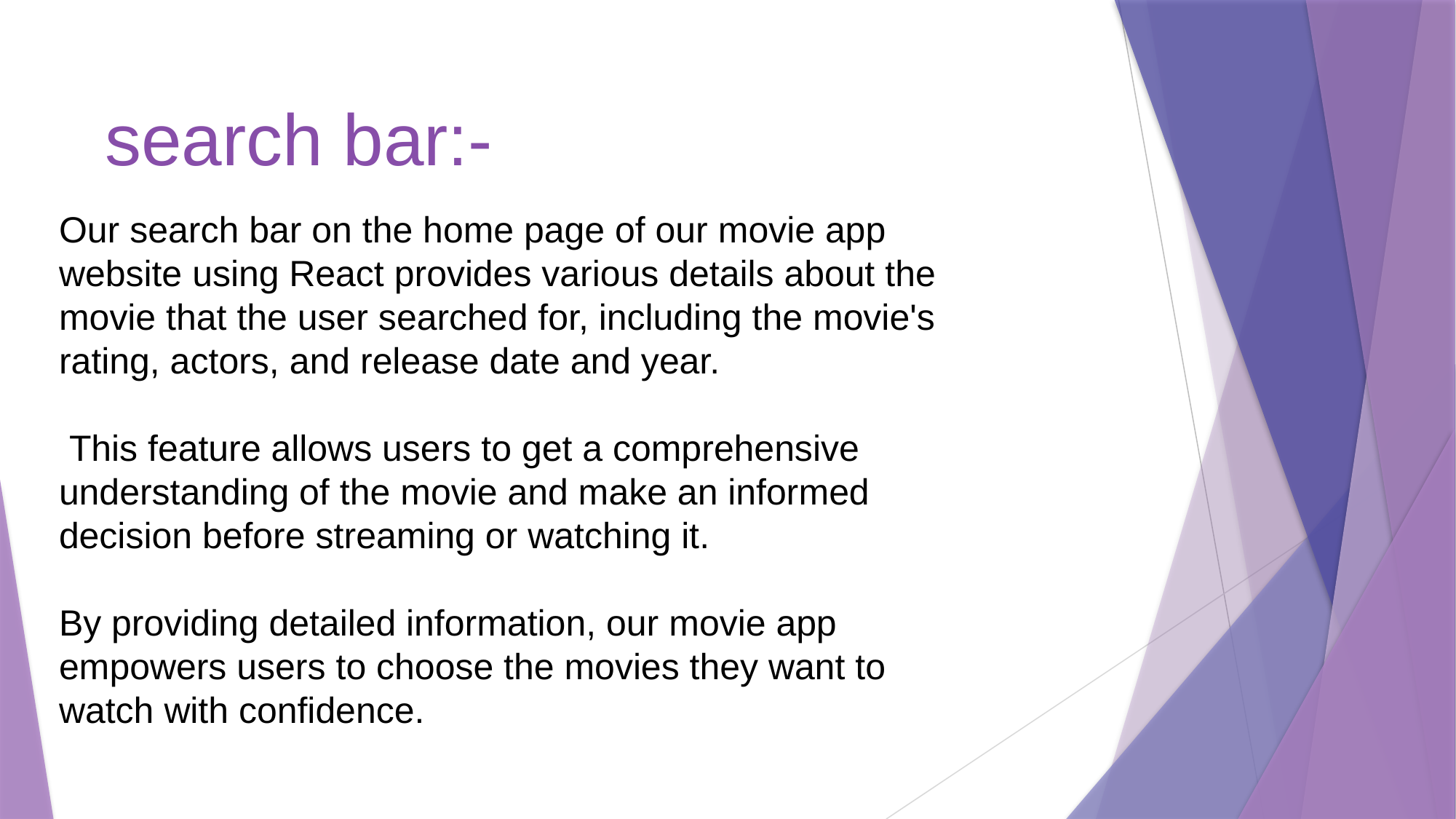

search bar:-
Our search bar on the home page of our movie app website using React provides various details about the movie that the user searched for, including the movie's rating, actors, and release date and year.

 This feature allows users to get a comprehensive understanding of the movie and make an informed decision before streaming or watching it.

By providing detailed information, our movie app empowers users to choose the movies they want to watch with confidence.